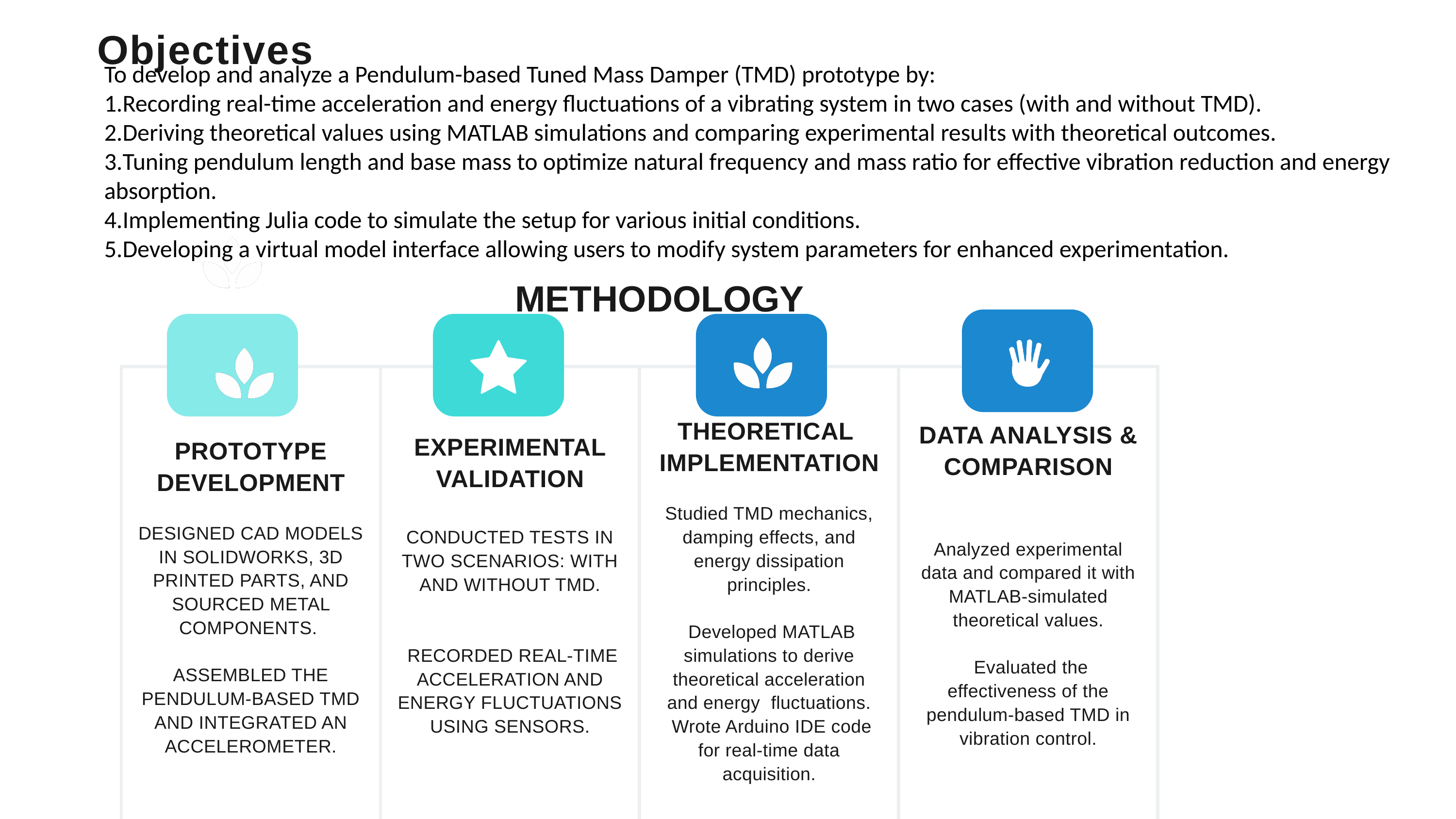

Objectives
To develop and analyze a Pendulum-based Tuned Mass Damper (TMD) prototype by:
Recording real-time acceleration and energy fluctuations of a vibrating system in two cases (with and without TMD).
Deriving theoretical values using MATLAB simulations and comparing experimental results with theoretical outcomes.
Tuning pendulum length and base mass to optimize natural frequency and mass ratio for effective vibration reduction and energy absorption.
Implementing Julia code to simulate the setup for various initial conditions.
Developing a virtual model interface allowing users to modify system parameters for enhanced experimentation.

METHODOLOGY

| PROTOTYPE DEVELOPMENT DESIGNED CAD MODELS IN SOLIDWORKS, 3D PRINTED PARTS, AND SOURCED METAL COMPONENTS. ASSEMBLED THE PENDULUM-BASED TMD AND INTEGRATED AN ACCELEROMETER. | EXPERIMENTAL VALIDATION CONDUCTED TESTS IN TWO SCENARIOS: WITH AND WITHOUT TMD. RECORDED REAL-TIME ACCELERATION AND ENERGY FLUCTUATIONS USING SENSORS. | THEORETICAL IMPLEMENTATION Studied TMD mechanics, damping effects, and energy dissipation principles. Developed MATLAB simulations to derive theoretical acceleration and energy fluctuations. Wrote Arduino IDE code for real-time data acquisition. | DATA ANALYSIS & COMPARISON Analyzed experimental data and compared it with MATLAB-simulated theoretical values. Evaluated the effectiveness of the pendulum-based TMD in vibration control. |
| --- | --- | --- | --- |
| PROTOTYPE DEVELOPMENT DESIGNED CAD MODELS IN SOLIDWORKS, 3D PRINTED PARTS, AND SOURCED METAL COMPONENTS. ASSEMBLED THE PENDULUM-BASED TMD AND INTEGRATED AN ACCELEROMETER. | EXPERIMENTAL VALIDATION CONDUCTED TESTS IN TWO SCENARIOS: WITH AND WITHOUT TMD. RECORDED REAL-TIME ACCELERATION AND ENERGY FLUCTUATIONS USING SENSORS. | THEORETICAL IMPLEMENTATION Studied TMD mechanics, damping effects, and energy dissipation principles. Developed MATLAB simulations to derive theoretical acceleration and energy fluctuations. Wrote Arduino IDE code for real-time data acquisition. | DATA ANALYSIS & COMPARISON Analyzed experimental data and compared it with MATLAB-simulated theoretical values. Evaluated the effectiveness of the pendulum-based TMD in vibration control. |